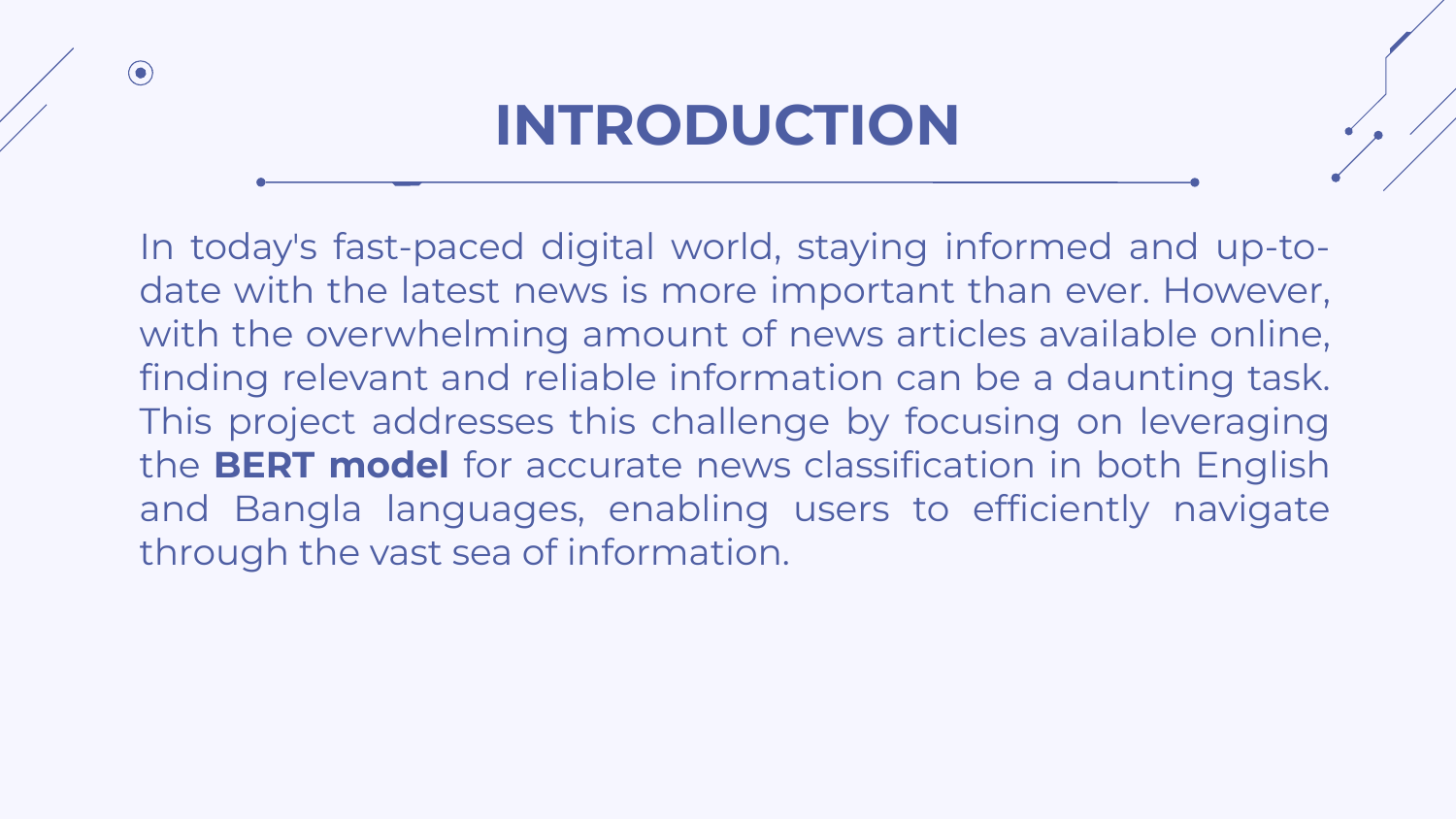

# INTRODUCTION

In today's fast-paced digital world, staying informed and up-to-date with the latest news is more important than ever. However, with the overwhelming amount of news articles available online, finding relevant and reliable information can be a daunting task. This project addresses this challenge by focusing on leveraging the BERT model for accurate news classification in both English and Bangla languages, enabling users to efficiently navigate through the vast sea of information.